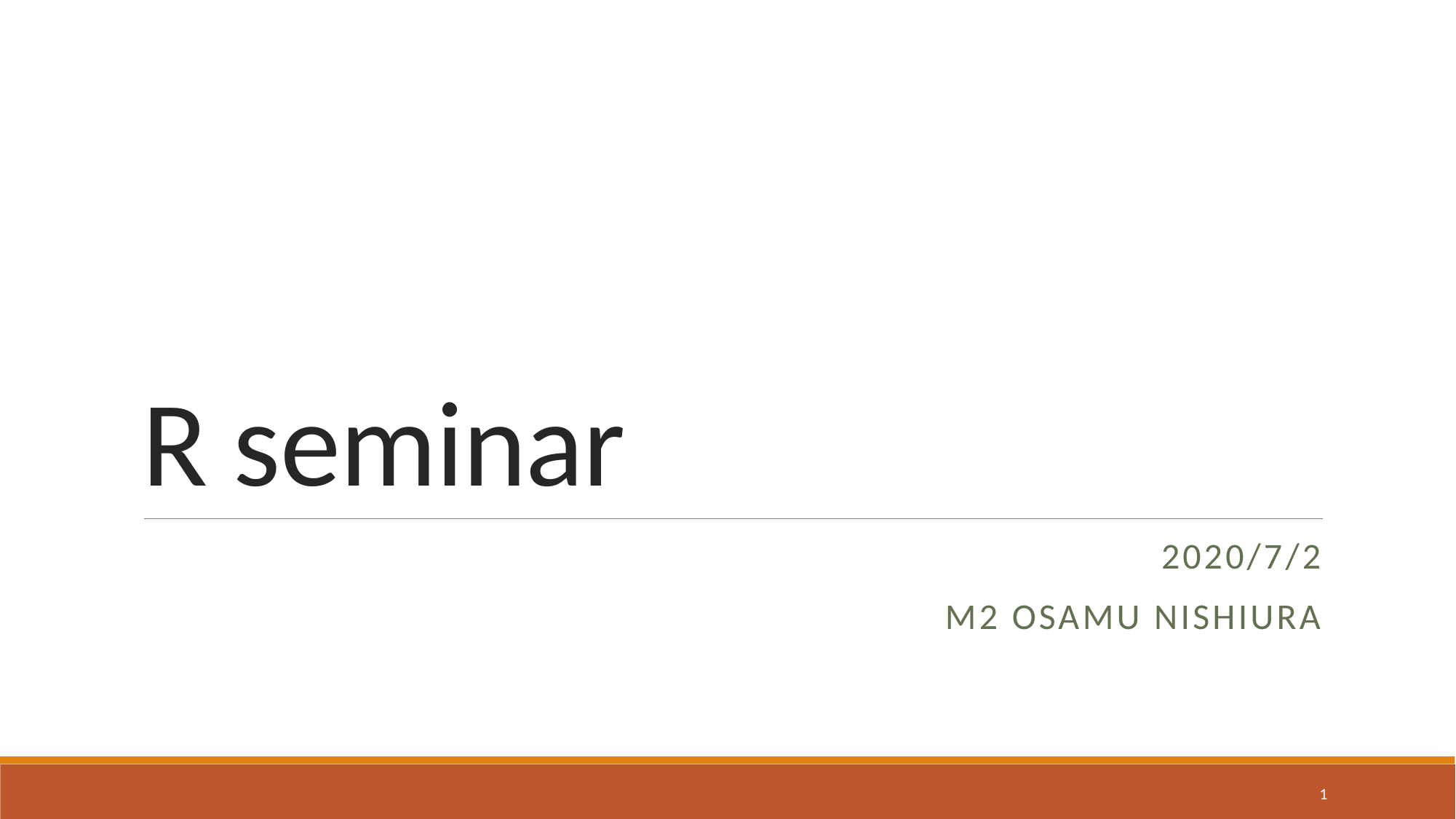

# R seminar
2020/7/2
M2 Osamu NISHIURA
1